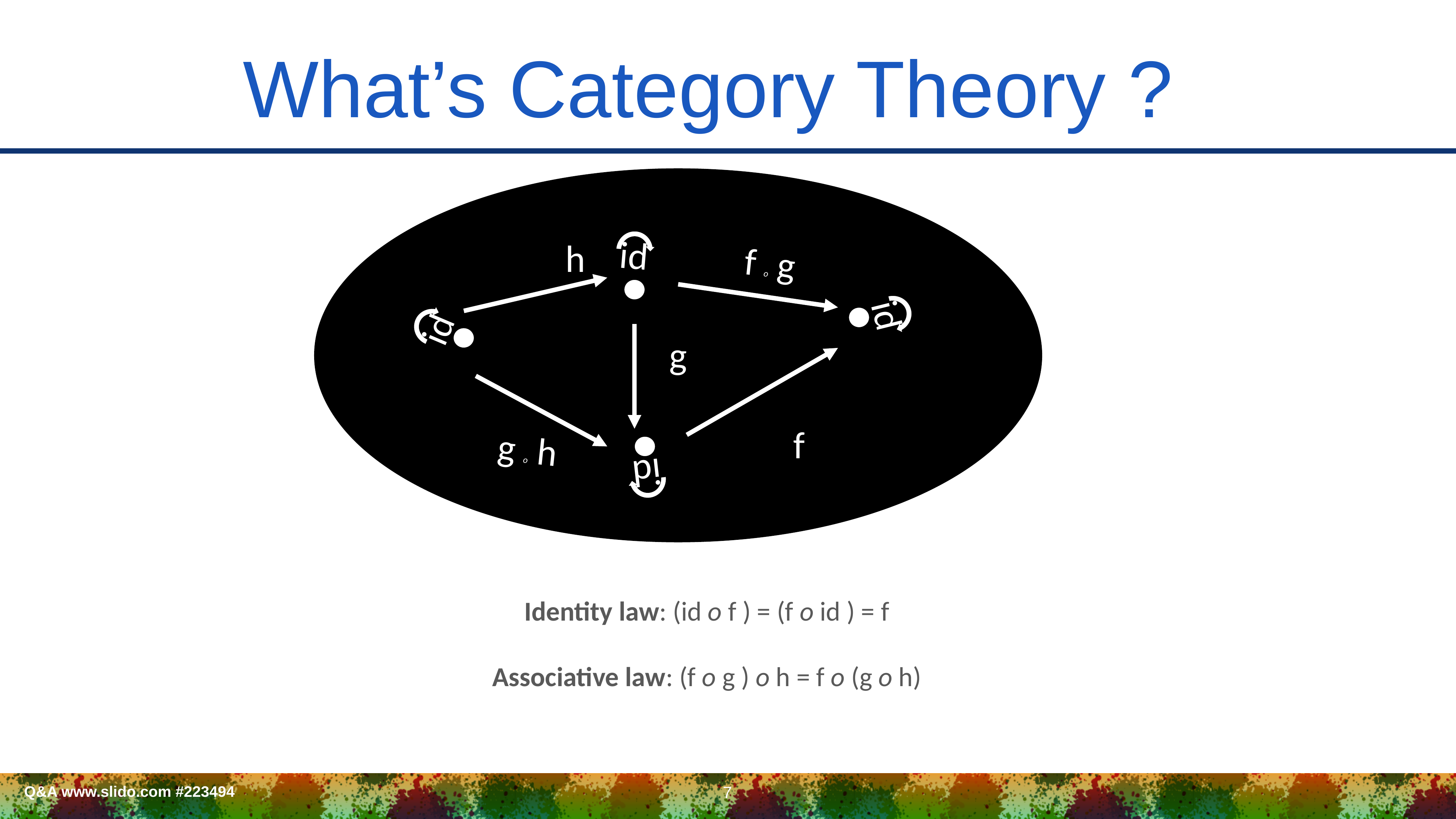

# What’s Category Theory ?

id
h
f o g

id
id

g
f
g o h
c
id
Identity law: (id o f ) = (f o id ) = f

Associative law: (f o g ) o h = f o (g o h)
Q&A www.slido.com #223494

7